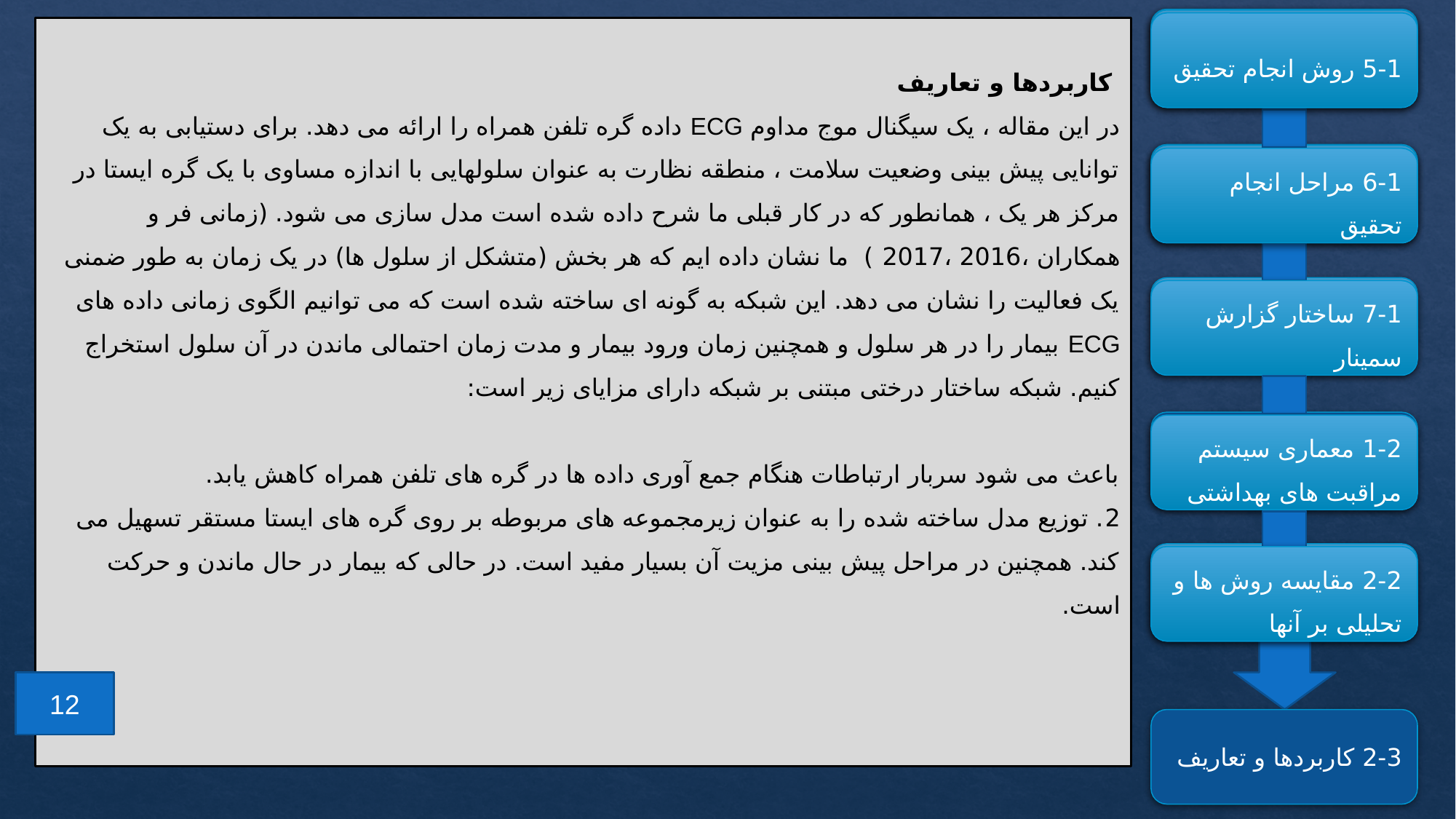

5-1 روش انجام تحقیق
5-1 روش انجام تحقیق
5-1 روش انجام تحقیق

 کاربردها و تعاریف
در این مقاله ، یک سیگنال موج مداوم ECG داده گره تلفن همراه را ارائه می دهد. برای دستیابی به یک توانایی پیش بینی وضعیت سلامت ، منطقه نظارت به عنوان سلولهایی با اندازه مساوی با یک گره ایستا در مرکز هر یک ، همانطور که در کار قبلی ما شرح داده شده است مدل سازی می شود. (زمانی فر و همکاران ،2016 ،2017 )  ما نشان داده ایم که هر بخش (متشکل از سلول ها) در یک زمان به طور ضمنی یک فعالیت را نشان می دهد. این شبکه به گونه ای ساخته شده است که می توانیم الگوی زمانی داده های ECG بیمار را در هر سلول و همچنین زمان ورود بیمار و مدت زمان احتمالی ماندن در آن سلول استخراج کنیم. شبکه ساختار درختی مبتنی بر شبکه دارای مزایای زیر است:

باعث می شود سربار ارتباطات هنگام جمع آوری داده ها در گره های تلفن همراه کاهش یابد.
2. توزیع مدل ساخته شده را به عنوان زیرمجموعه های مربوطه بر روی گره های ایستا مستقر تسهیل می کند. همچنین در مراحل پیش بینی مزیت آن بسیار مفید است. در حالی که بیمار در حال ماندن و حرکت است.

6-1 مراحل انجام تحقیق
6-1 مراحل انجام تحقیق
6-1 مراحل انجام تحقیق

7-1 ساختار گزارش سمینار
7-1 ساختار گزارش سمینار

1-2 معماری سیستم مراقبت های بهداشتی
1-2 معماری سیستم مراقبت های بهداشتی

2-2 مقایسه روش ها و تحلیلی بر آنها
2-2 مقایسه روش ها و تحلیلی بر آنها

12
2-3 کاربردها و تعاریف